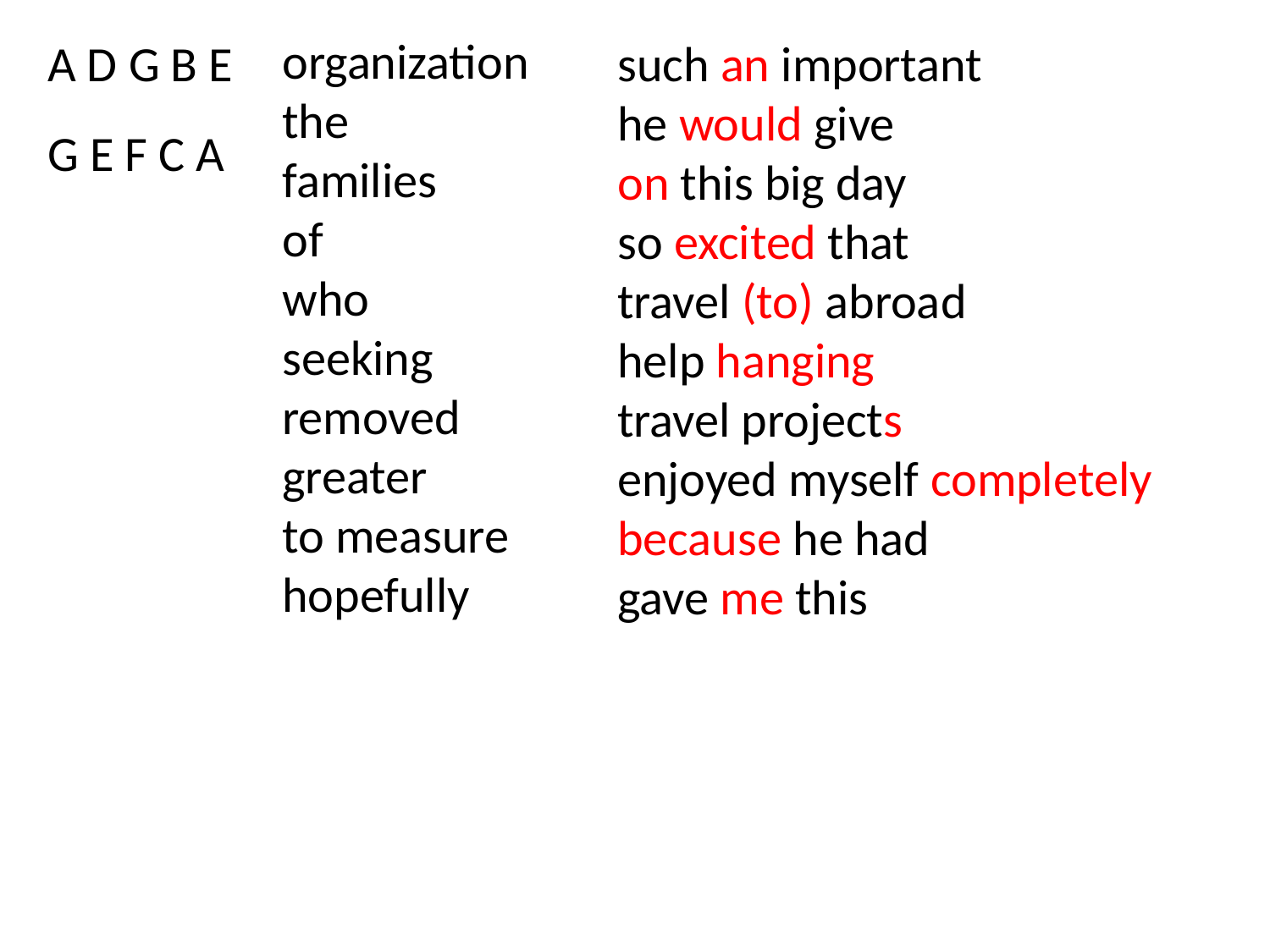

organization
the
families
of
who
seeking
removed
greater
to measure
hopefully
A D G B E
such an important
he would give
on this big day
so excited that
travel (to) abroad
help hanging
travel projects
enjoyed myself completely
because he had
gave me this
G E F C A